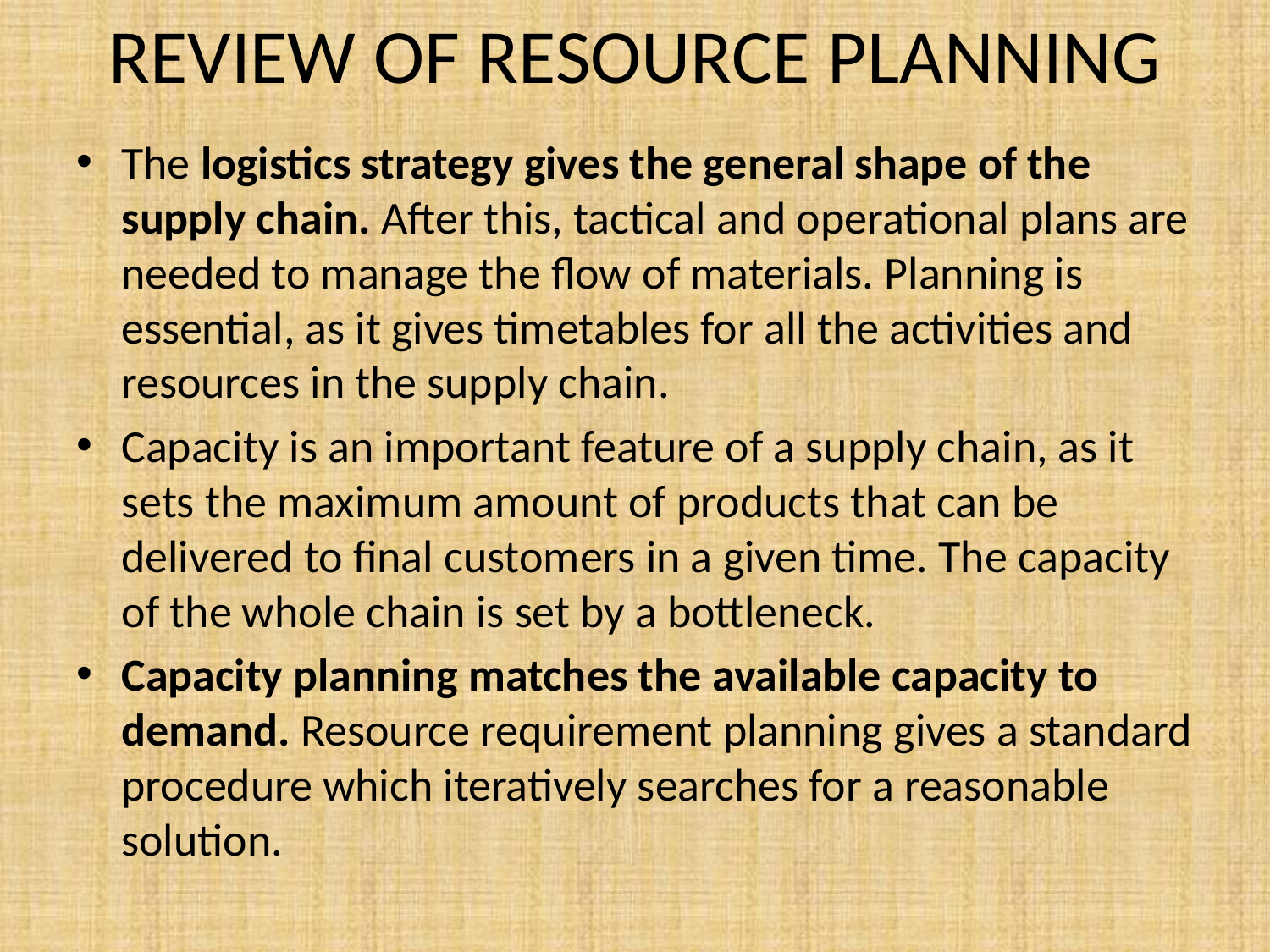

# REVIEW OF RESOURCE PLANNING
The logistics strategy gives the general shape of the supply chain. After this, tactical and operational plans are needed to manage the ﬂow of materials. Planning is essential, as it gives timetables for all the activities and resources in the supply chain.
Capacity is an important feature of a supply chain, as it sets the maximum amount of products that can be delivered to ﬁnal customers in a given time. The capacity of the whole chain is set by a bottleneck.
Capacity planning matches the available capacity to demand. Resource requirement planning gives a standard procedure which iteratively searches for a reasonable solution.